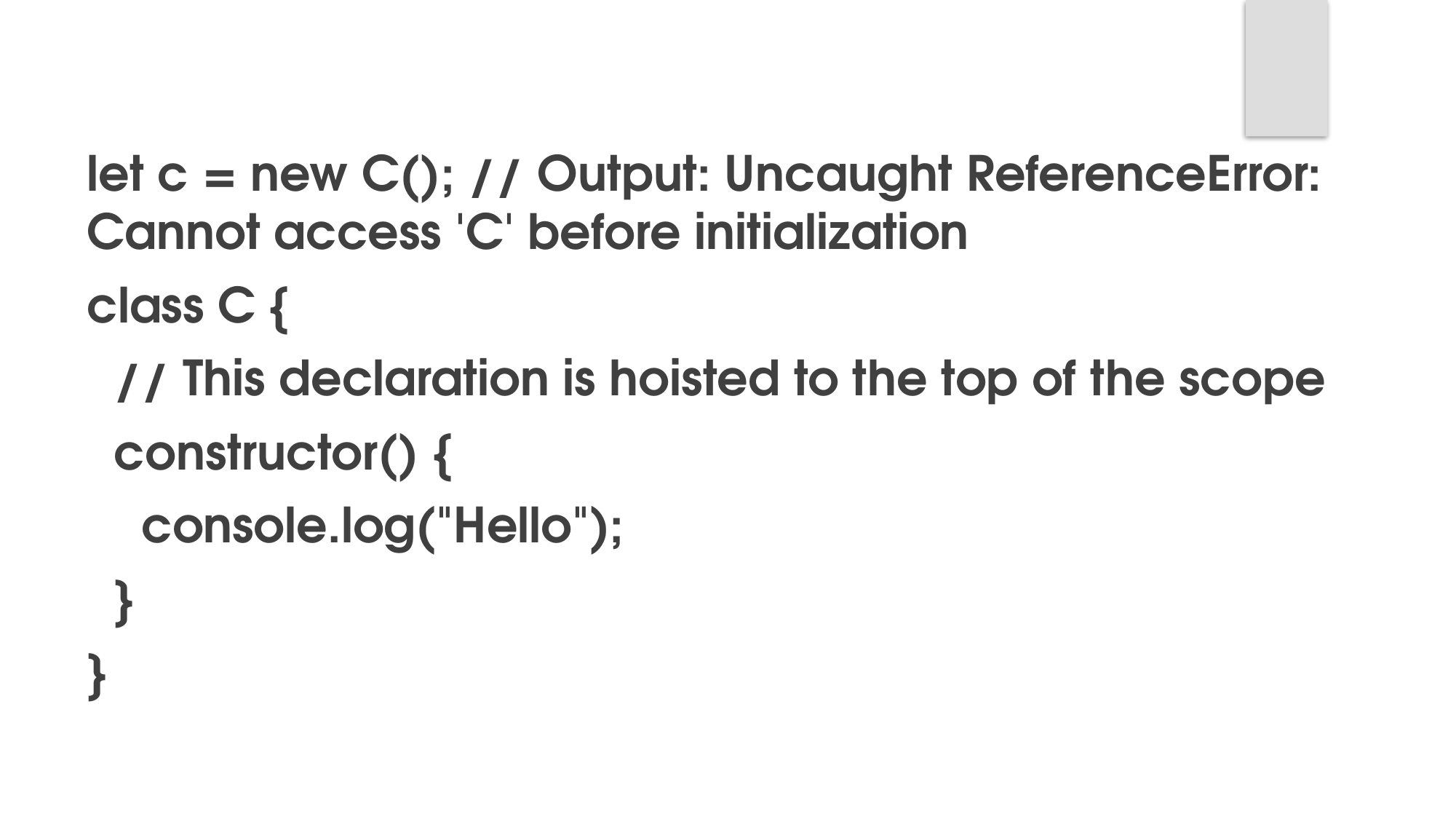

let c = new C(); // Output: Uncaught ReferenceError: Cannot access 'C' before initialization
class C {
  // This declaration is hoisted to the top of the scope
  constructor() {
    console.log("Hello");
  }
}